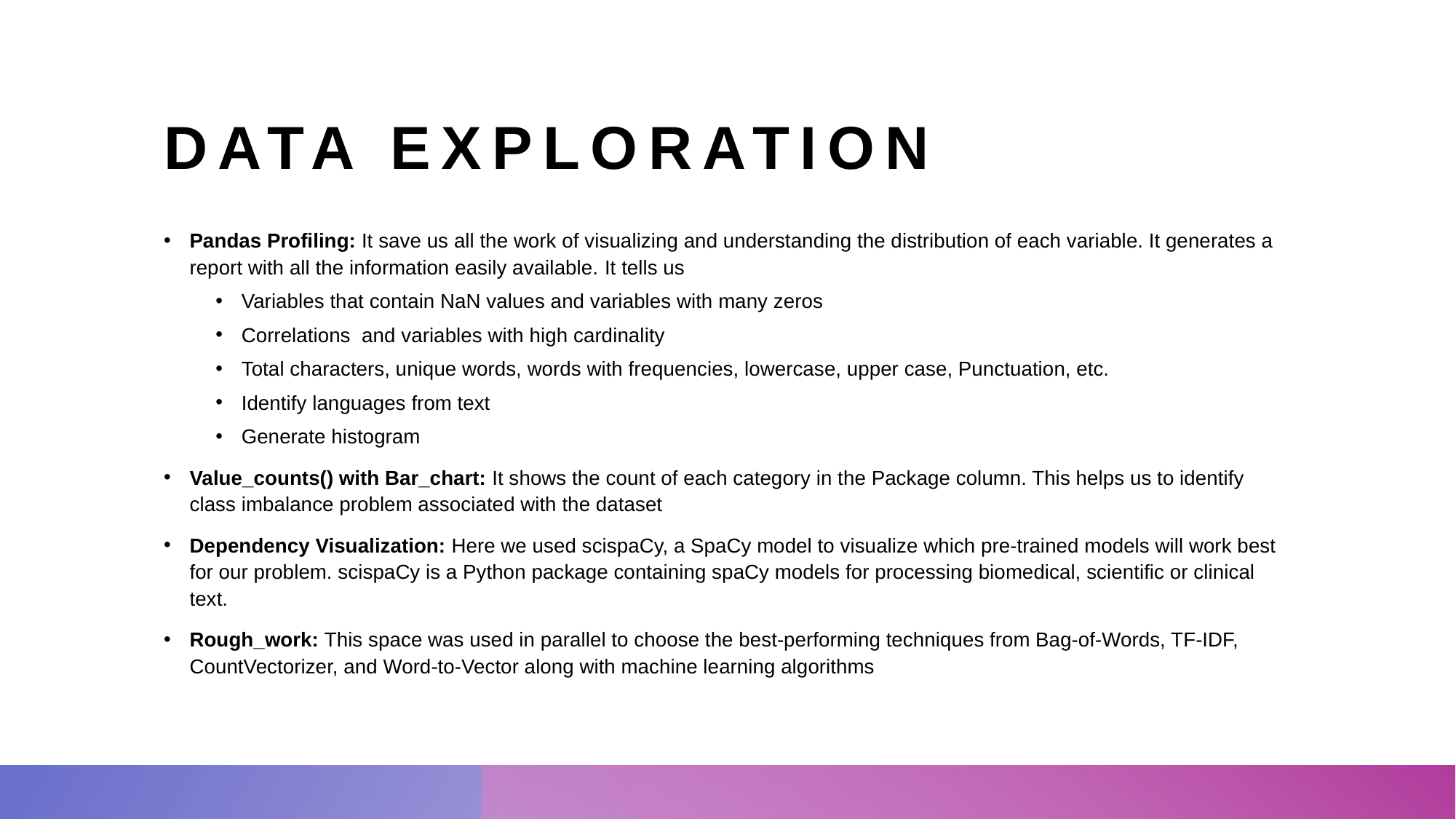

# data exploration
Pandas Profiling: It save us all the work of visualizing and understanding the distribution of each variable. It generates a report with all the information easily available. It tells us
Variables that contain NaN values and variables with many zeros
Correlations  and variables with high cardinality
Total characters, unique words, words with frequencies, lowercase, upper case, Punctuation, etc.
Identify languages from text
Generate histogram
Value_counts() with Bar_chart: It shows the count of each category in the Package column. This helps us to identify class imbalance problem associated with the dataset
Dependency Visualization: Here we used scispaCy, a SpaCy model to visualize which pre-trained models will work best for our problem. scispaCy is a Python package containing spaCy models for processing biomedical, scientific or clinical text.
Rough_work: This space was used in parallel to choose the best-performing techniques from Bag-of-Words, TF-IDF, CountVectorizer, and Word-to-Vector along with machine learning algorithms